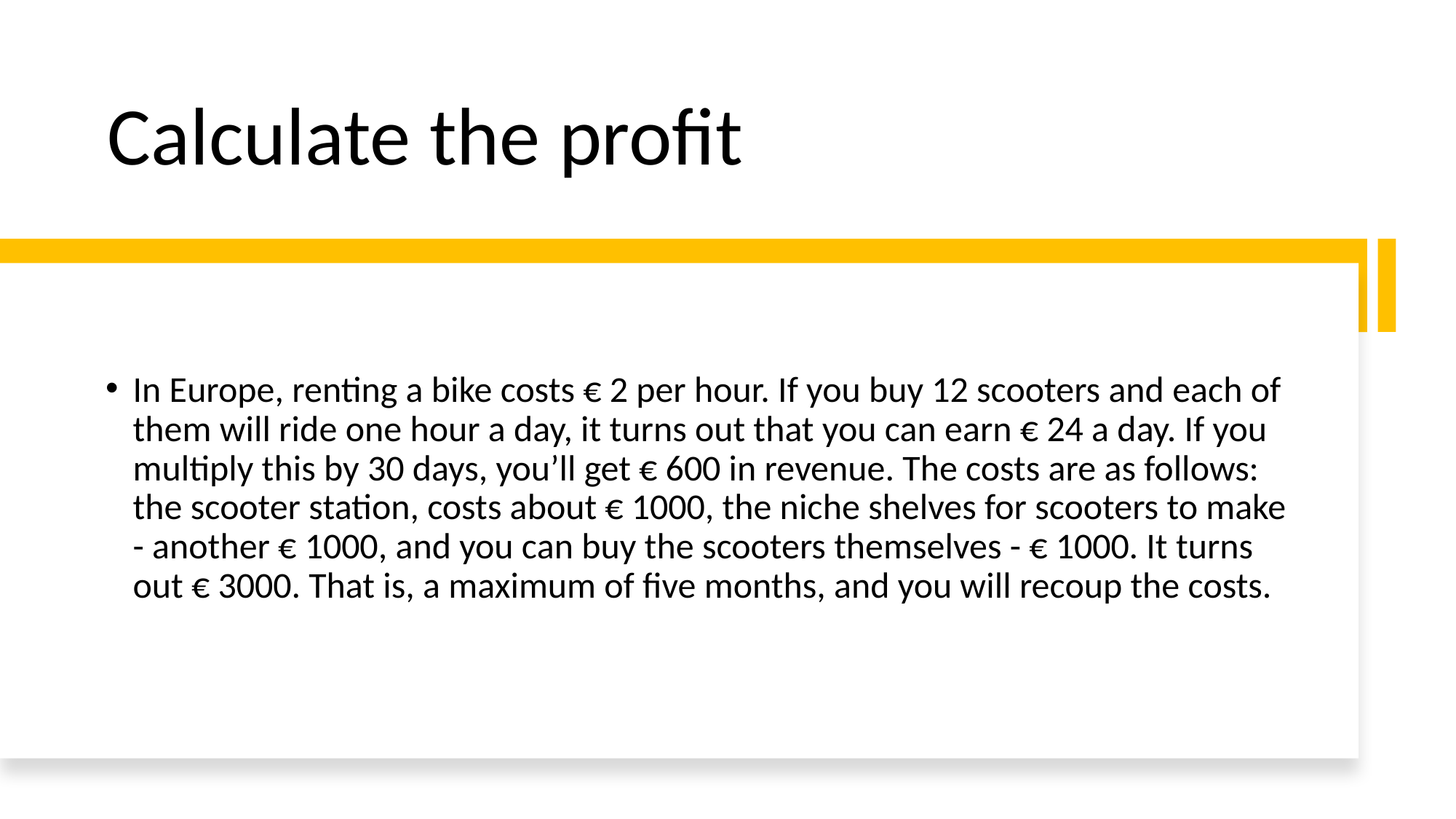

# Calculate the profit

In Europe, renting a bike costs € 2 per hour. If you buy 12 scooters and each of them will ride one hour a day, it turns out that you can earn € 24 a day. If you multiply this by 30 days, you’ll get € 600 in revenue. The costs are as follows: the scooter station, costs about € 1000, the niche shelves for scooters to make - another € 1000, and you can buy the scooters themselves - € 1000. It turns out € 3000. That is, a maximum of five months, and you will recoup the costs.